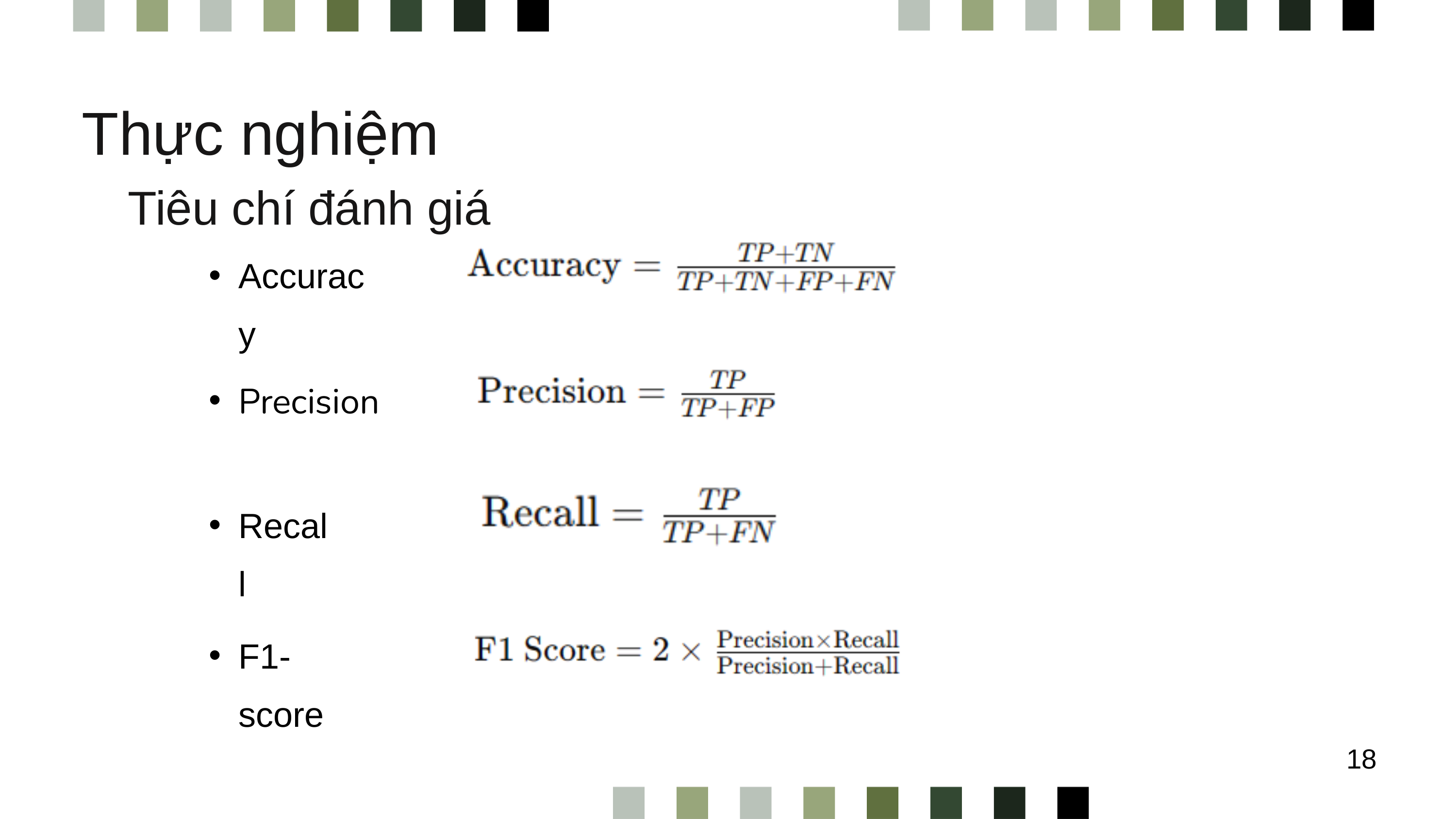

Thực nghiệm
Tiêu chí đánh giá
NAME SURNAME

Accuracy

Precision

Recall

F1-score
18